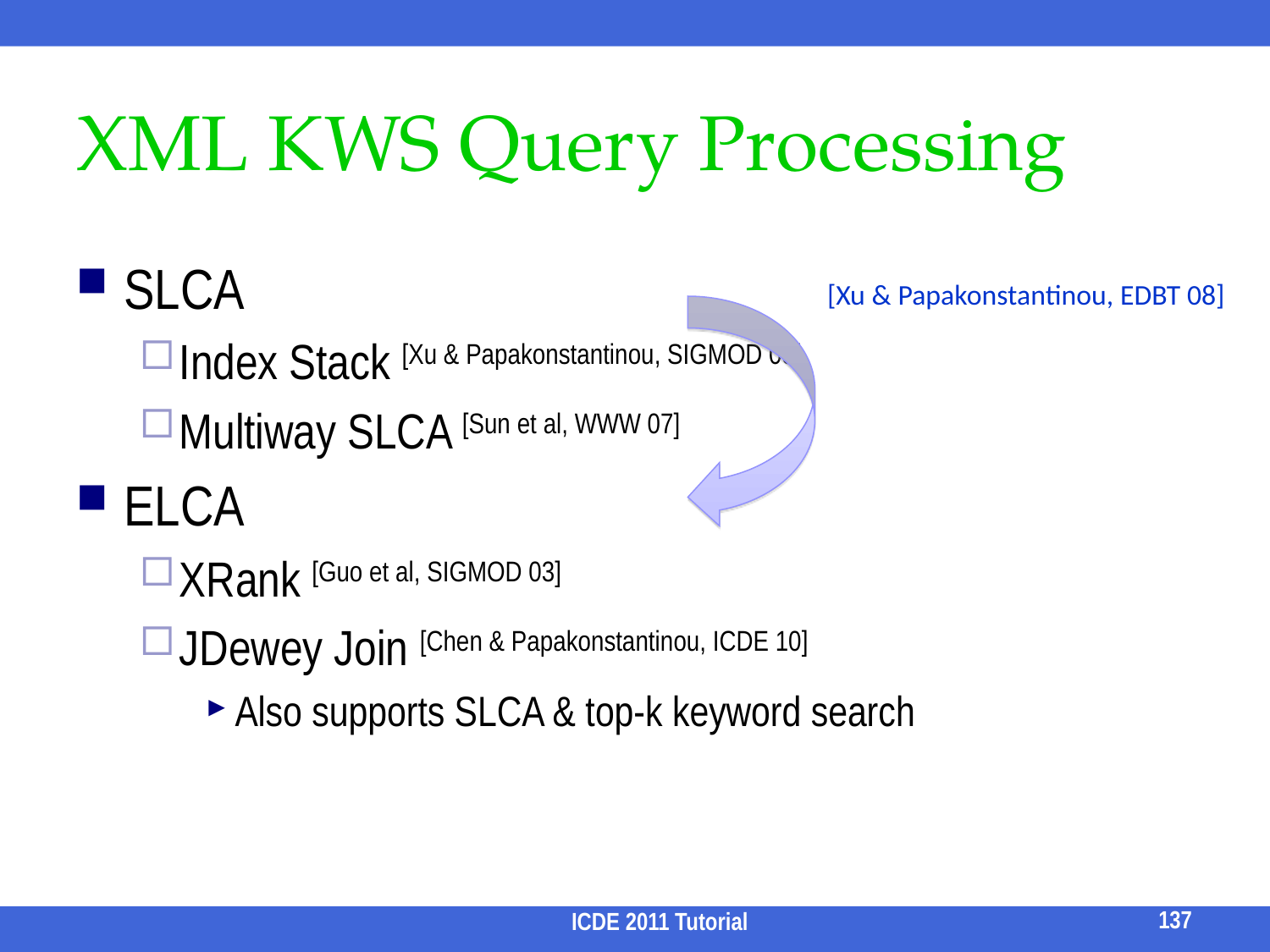

# XML KWS Query Processing
SLCA
Index Stack [Xu & Papakonstantinou, SIGMOD 05]
Multiway SLCA [Sun et al, WWW 07]
ELCA
XRank [Guo et al, SIGMOD 03]
JDewey Join [Chen & Papakonstantinou, ICDE 10]
Also supports SLCA & top-k keyword search

[Xu & Papakonstantinou, EDBT 08]

137
ICDE 2011 Tutorial